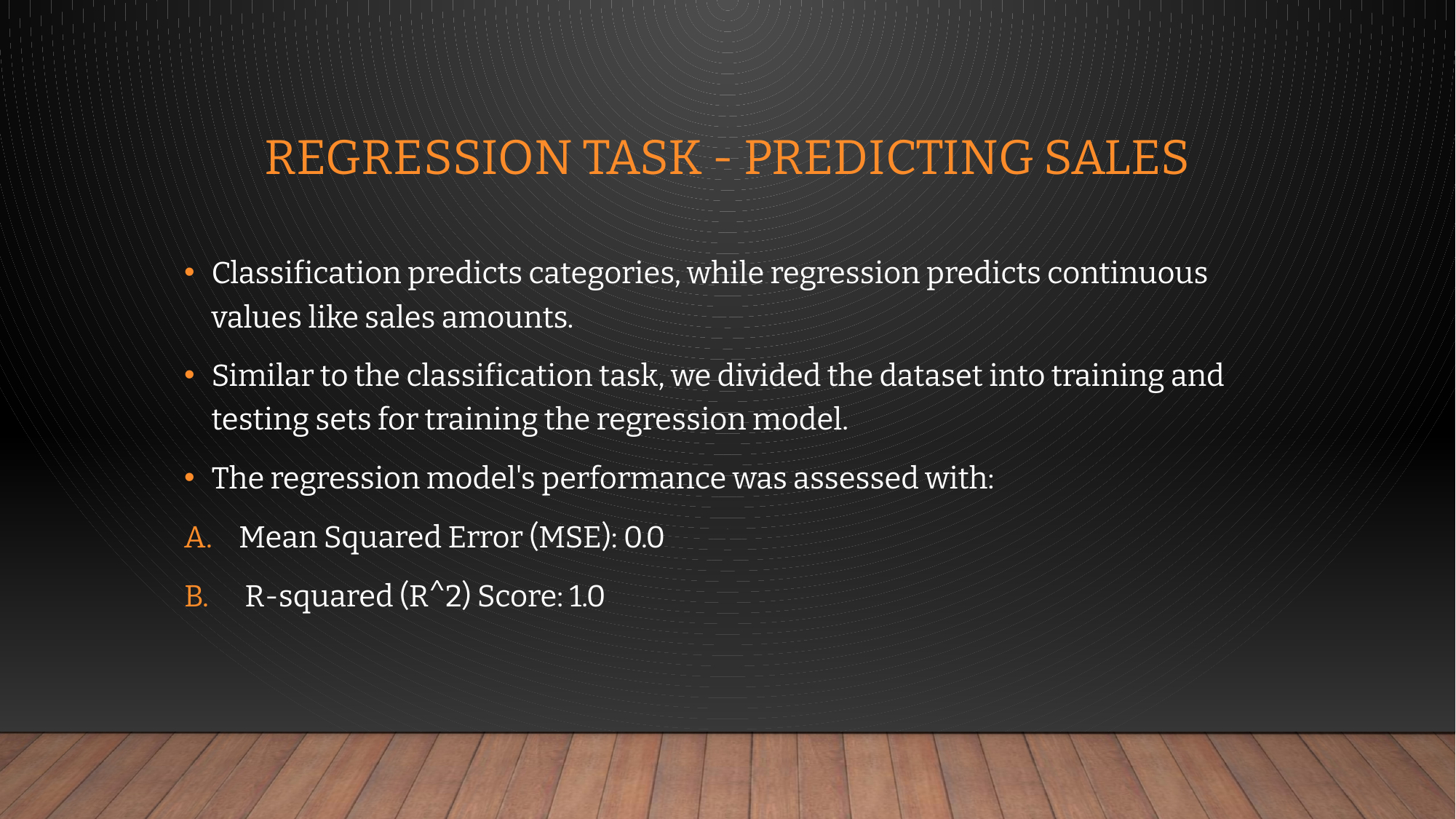

# Regression Task - Predicting Sales
Classification predicts categories, while regression predicts continuous values like sales amounts.
Similar to the classification task, we divided the dataset into training and testing sets for training the regression model.
The regression model's performance was assessed with:
Mean Squared Error (MSE): 0.0
 R-squared (R^2) Score: 1.0